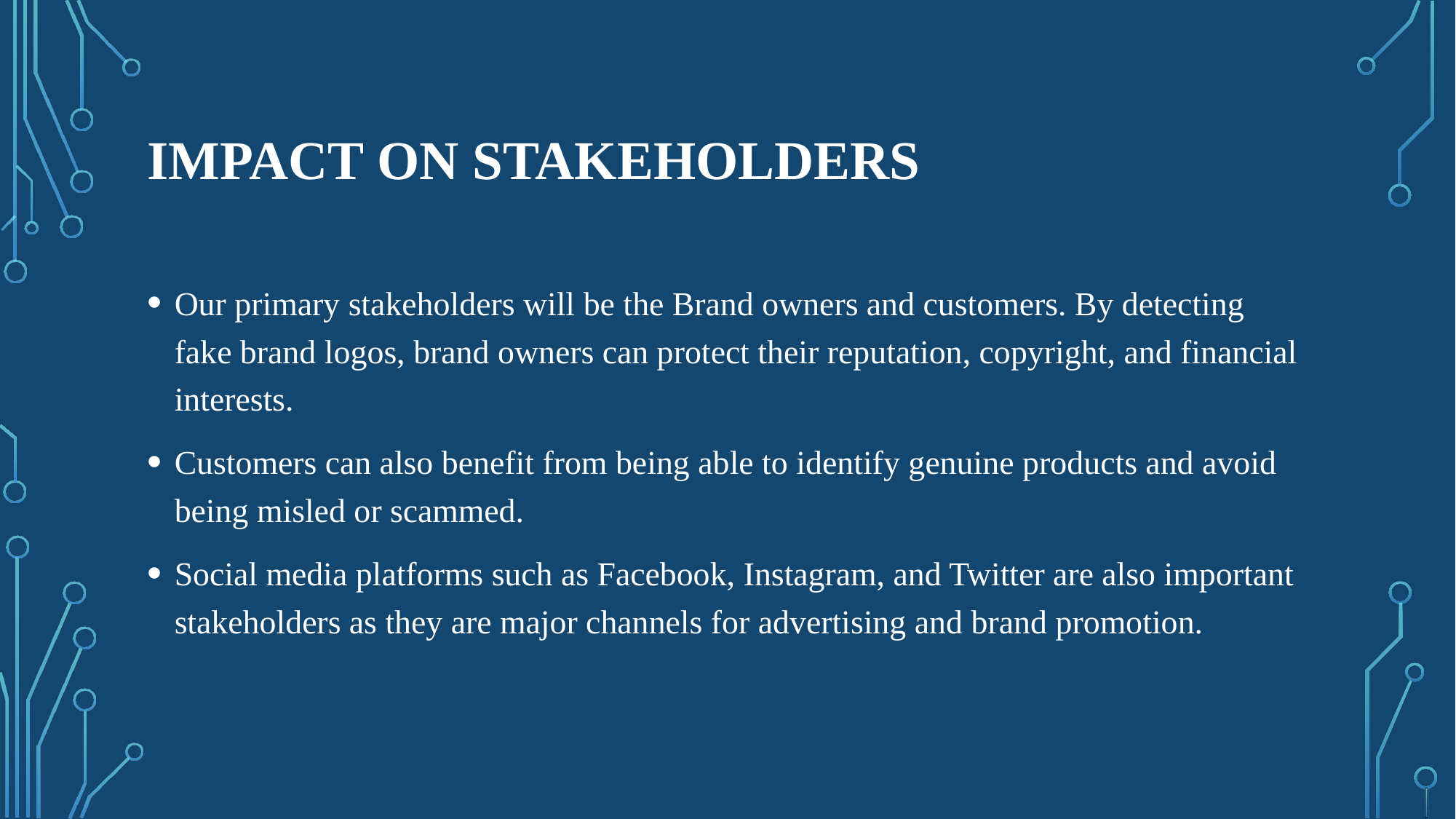

# Impact on stakeholders
Our primary stakeholders will be the Brand owners and customers. By detecting fake brand logos, brand owners can protect their reputation, copyright, and financial interests.
Customers can also benefit from being able to identify genuine products and avoid being misled or scammed.
Social media platforms such as Facebook, Instagram, and Twitter are also important stakeholders as they are major channels for advertising and brand promotion.